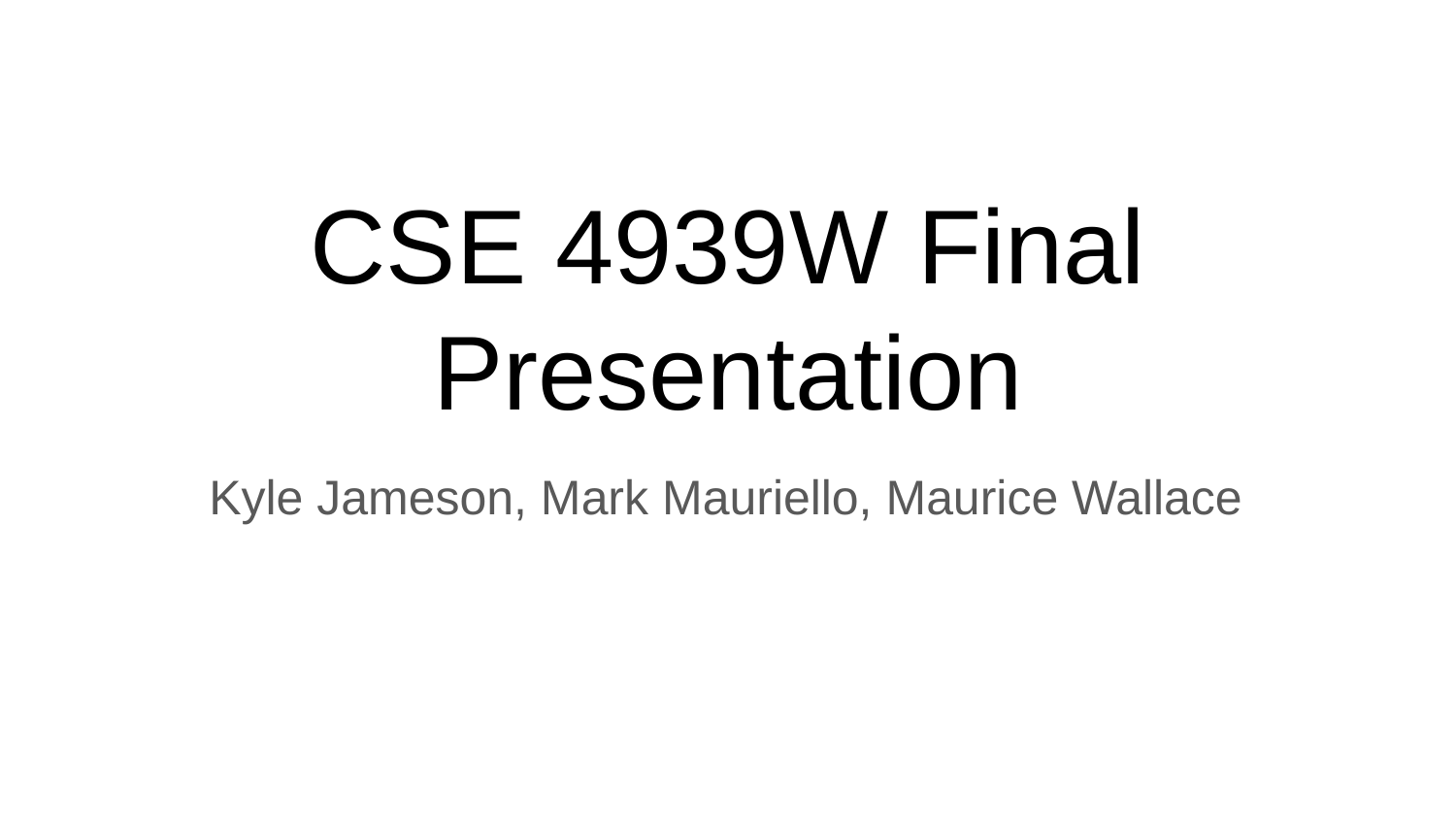

# CSE 4939W Final Presentation
Kyle Jameson, Mark Mauriello, Maurice Wallace